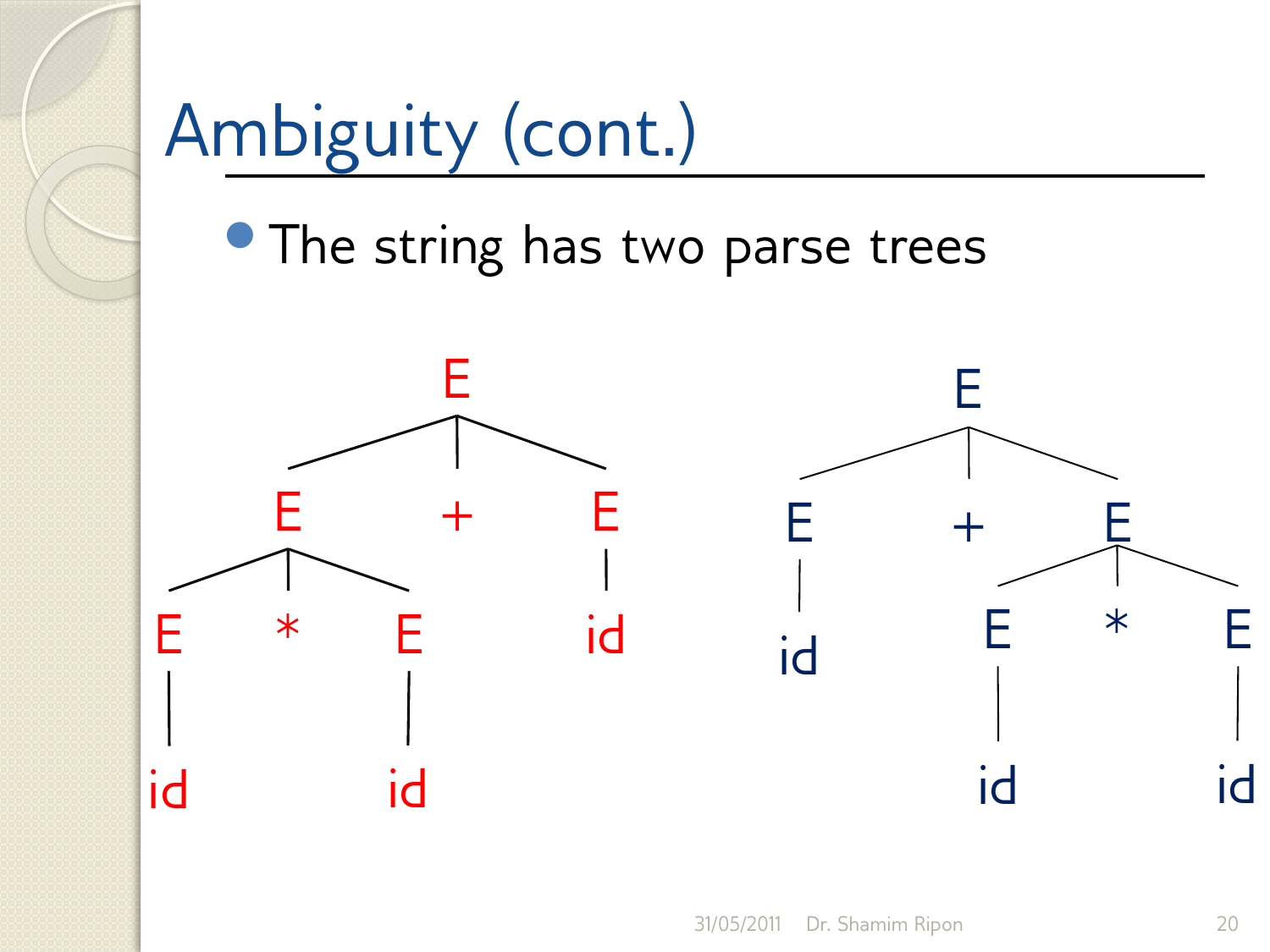

# Ambiguity (cont.)
The string has two parse trees
E
E
+
E
id
*
E
E
id
id
E
E
+
E
*
E
E
id
id
id
31/05/2011
Dr. Shamim Ripon
20